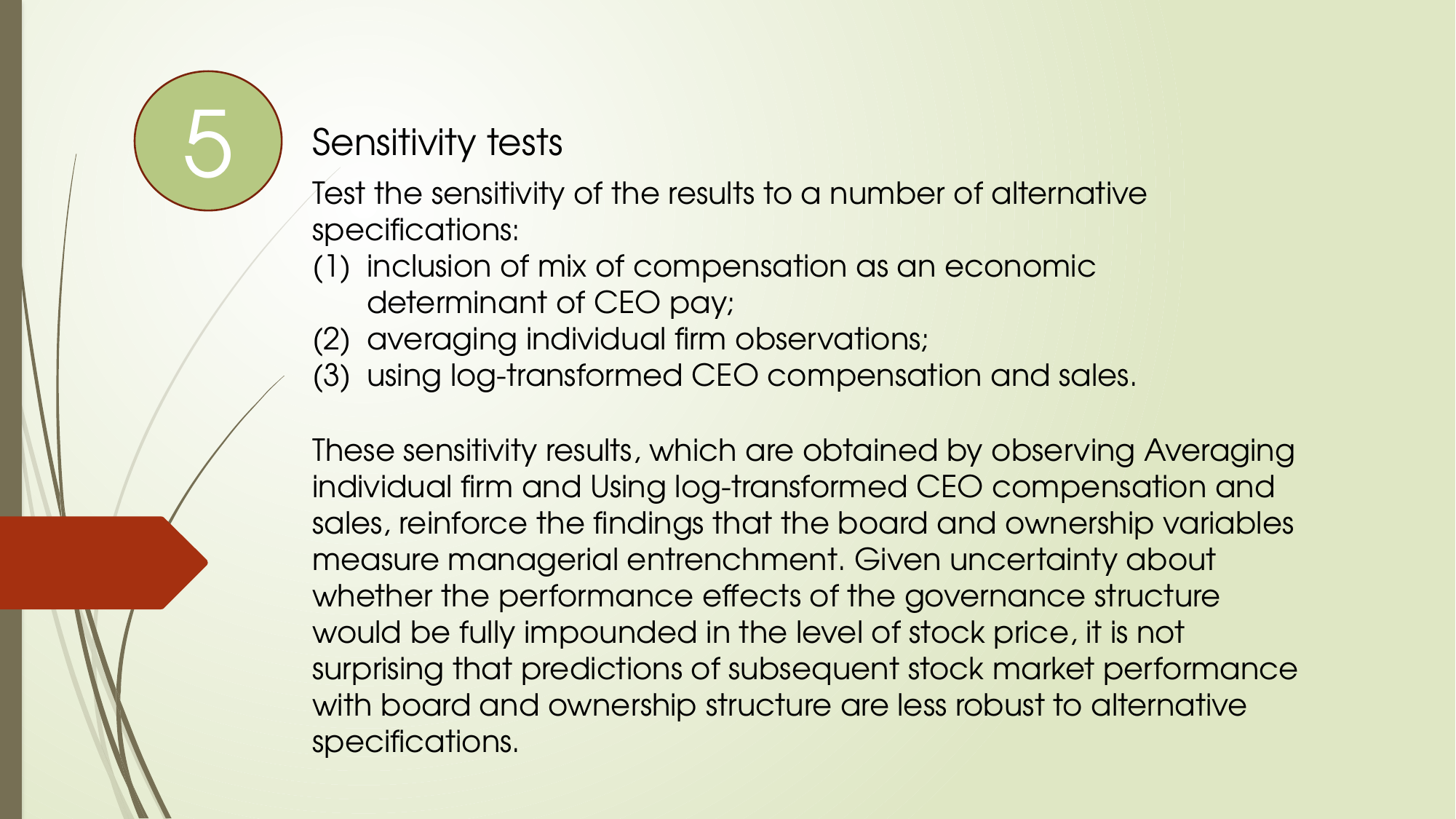

5
Sensitivity tests
Test the sensitivity of the results to a number of alternative specifications:
inclusion of mix of compensation as an economic determinant of CEO pay;
averaging individual firm observations;
using log-transformed CEO compensation and sales.
These sensitivity results, which are obtained by observing Averaging individual firm and Using log-transformed CEO compensation and sales, reinforce the findings that the board and ownership variables measure managerial entrenchment. Given uncertainty about whether the performance effects of the governance structure would be fully impounded in the level of stock price, it is not surprising that predictions of subsequent stock market performance with board and ownership structure are less robust to alternative specifications.